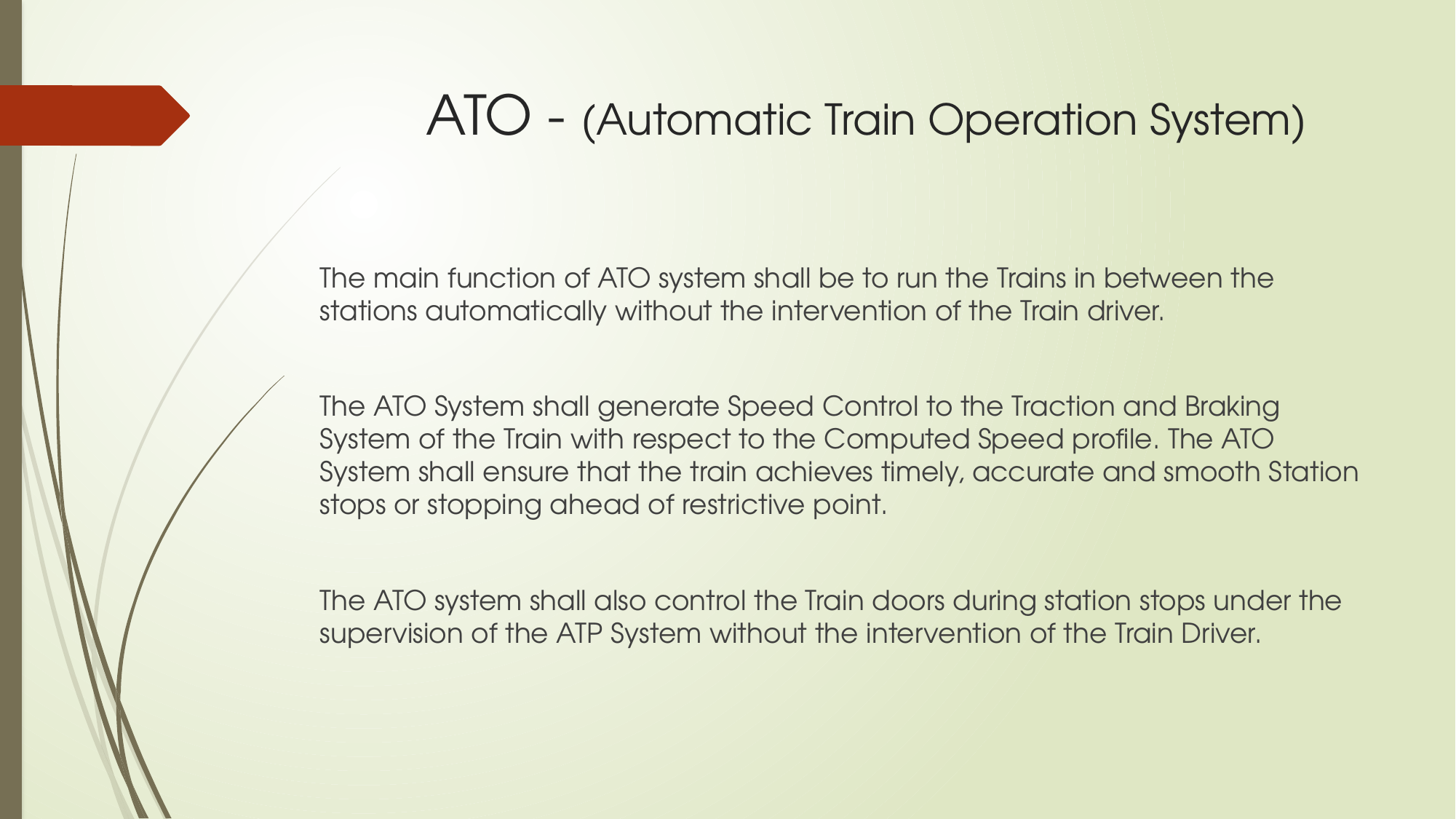

# ATO - (Automatic Train Operation System)
The main function of ATO system shall be to run the Trains in between the stations automatically without the intervention of the Train driver.

The ATO System shall generate Speed Control to the Traction and Braking System of the Train with respect to the Computed Speed profile. The ATO System shall ensure that the train achieves timely, accurate and smooth Station stops or stopping ahead of restrictive point.

The ATO system shall also control the Train doors during station stops under the supervision of the ATP System without the intervention of the Train Driver.